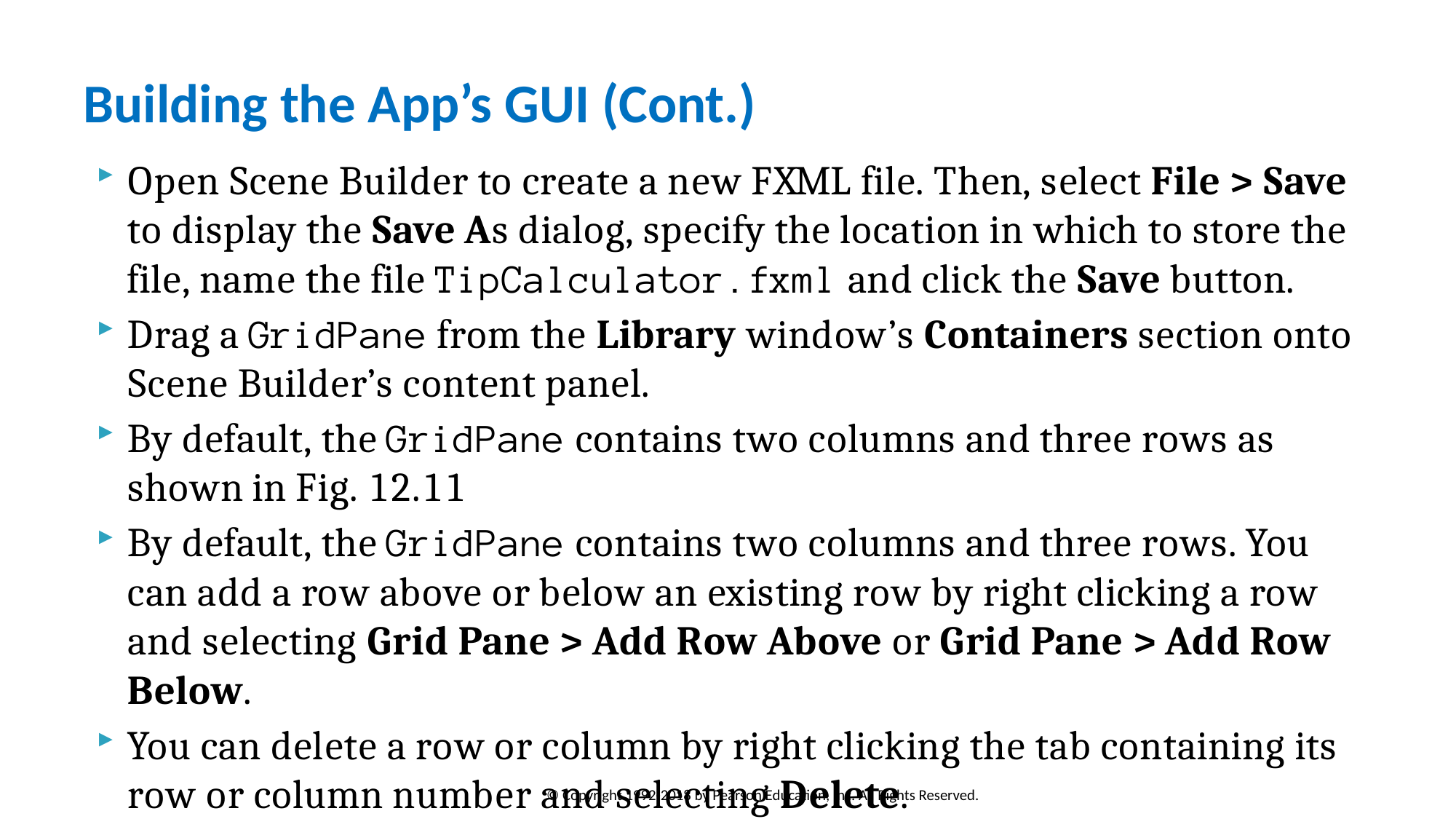

# Building the App’s GUI (Cont.)
Open Scene Builder to create a new FXML file. Then, select File > Save to display the Save As dialog, specify the location in which to store the file, name the file TipCalculator.fxml and click the Save button.
Drag a GridPane from the Library window’s Containers section onto Scene Builder’s content panel.
By default, the GridPane contains two columns and three rows as shown in Fig. 12.11
By default, the GridPane contains two columns and three rows. You can add a row above or below an existing row by right clicking a row and selecting Grid Pane > Add Row Above or Grid Pane > Add Row Below.
You can delete a row or column by right clicking the tab containing its row or column number and selecting Delete.
After adding two rows, the GridPane should appear as shown in Fig. 12.11.
© Copyright 1992-2018 by Pearson Education, Inc. All Rights Reserved.